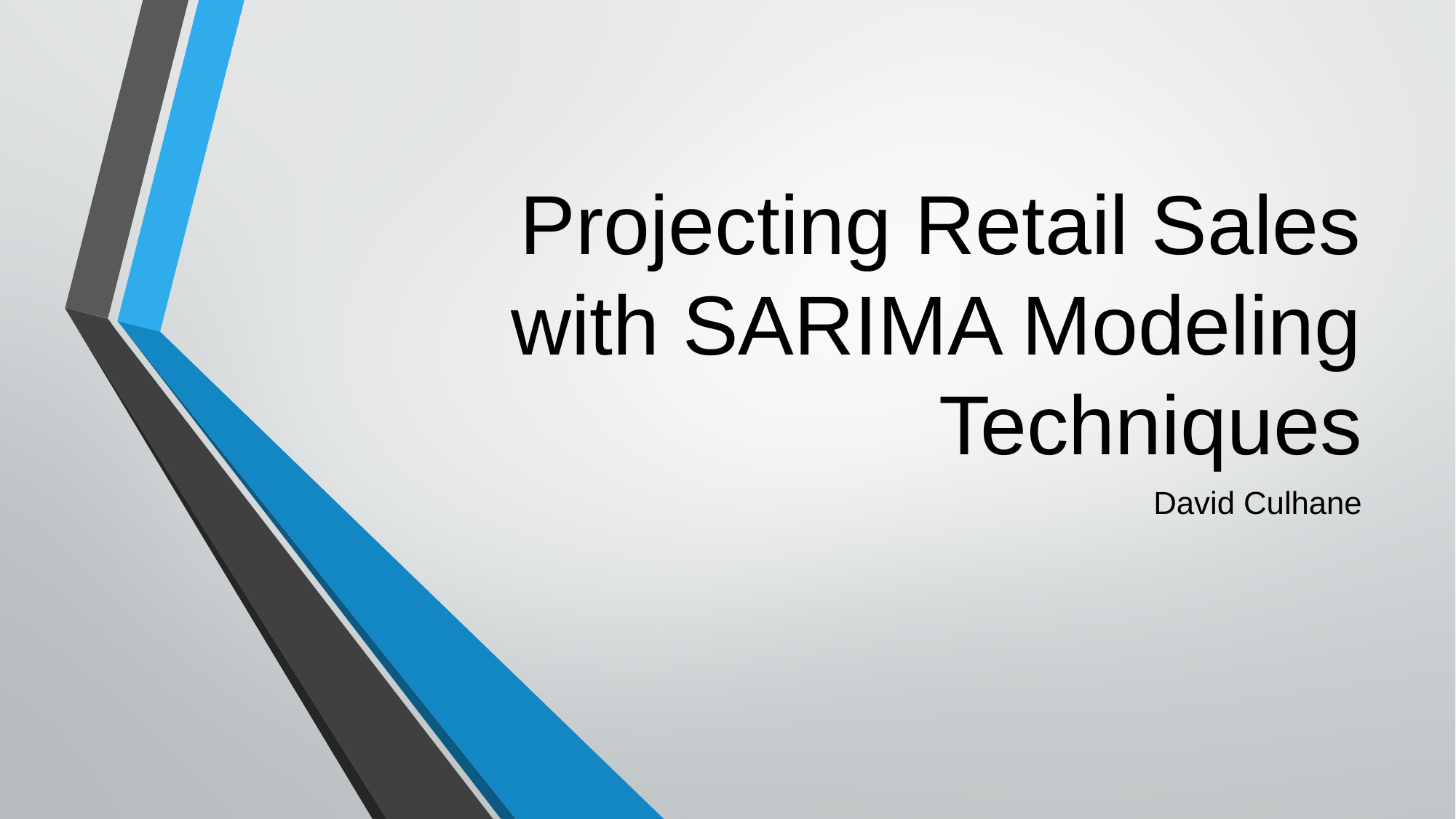

# Projecting Retail Sales with SARIMA Modeling Techniques
David Culhane